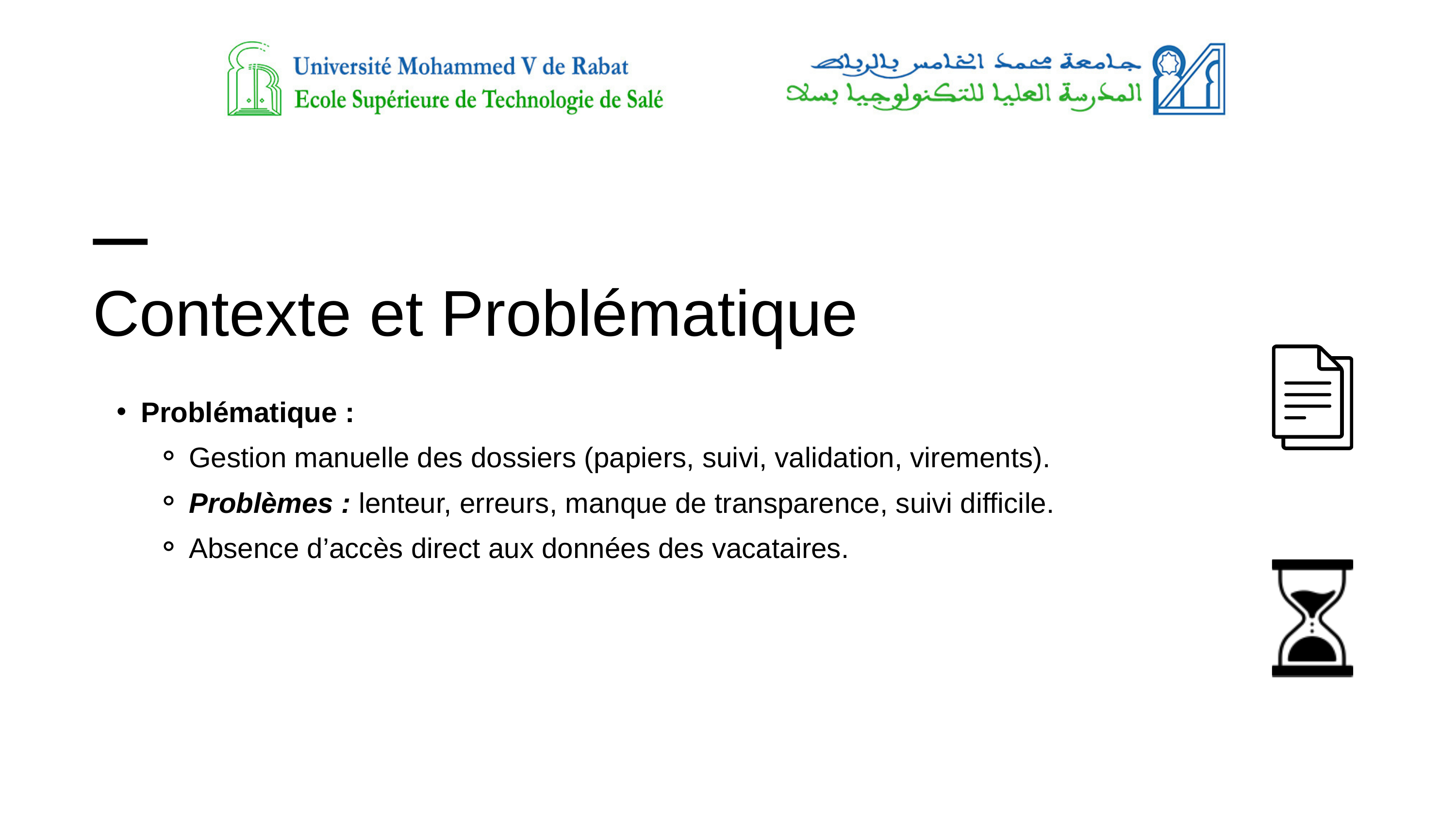

Contexte et Problématique

Problématique :
Gestion manuelle des dossiers (papiers, suivi, validation, virements).
Problèmes : lenteur, erreurs, manque de transparence, suivi difficile.
Absence d’accès direct aux données des vacataires.